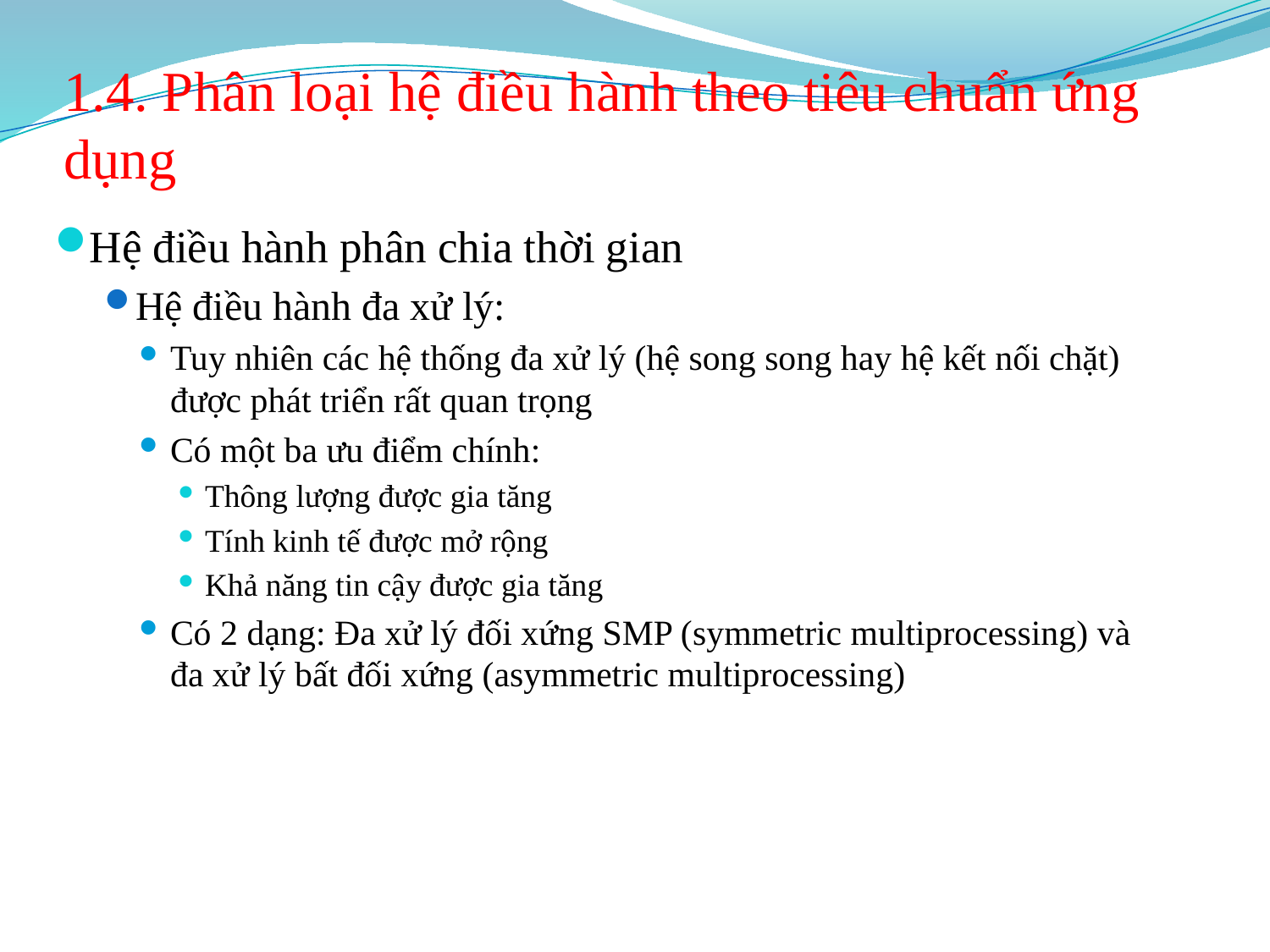

# 1.4. Phân loại hệ điều hành theo tiêu chuẩn ứng dụng
Hệ điều hành phân chia thời gian
Hệ điều hành đa xử lý:
Tuy nhiên các hệ thống đa xử lý (hệ song song hay hệ kết nối chặt) được phát triển rất quan trọng
Có một ba ưu điểm chính:
Thông lượng được gia tăng
Tính kinh tế được mở rộng
Khả năng tin cậy được gia tăng
Có 2 dạng: Đa xử lý đối xứng SMP (symmetric multiprocessing) và đa xử lý bất đối xứng (asymmetric multiprocessing)